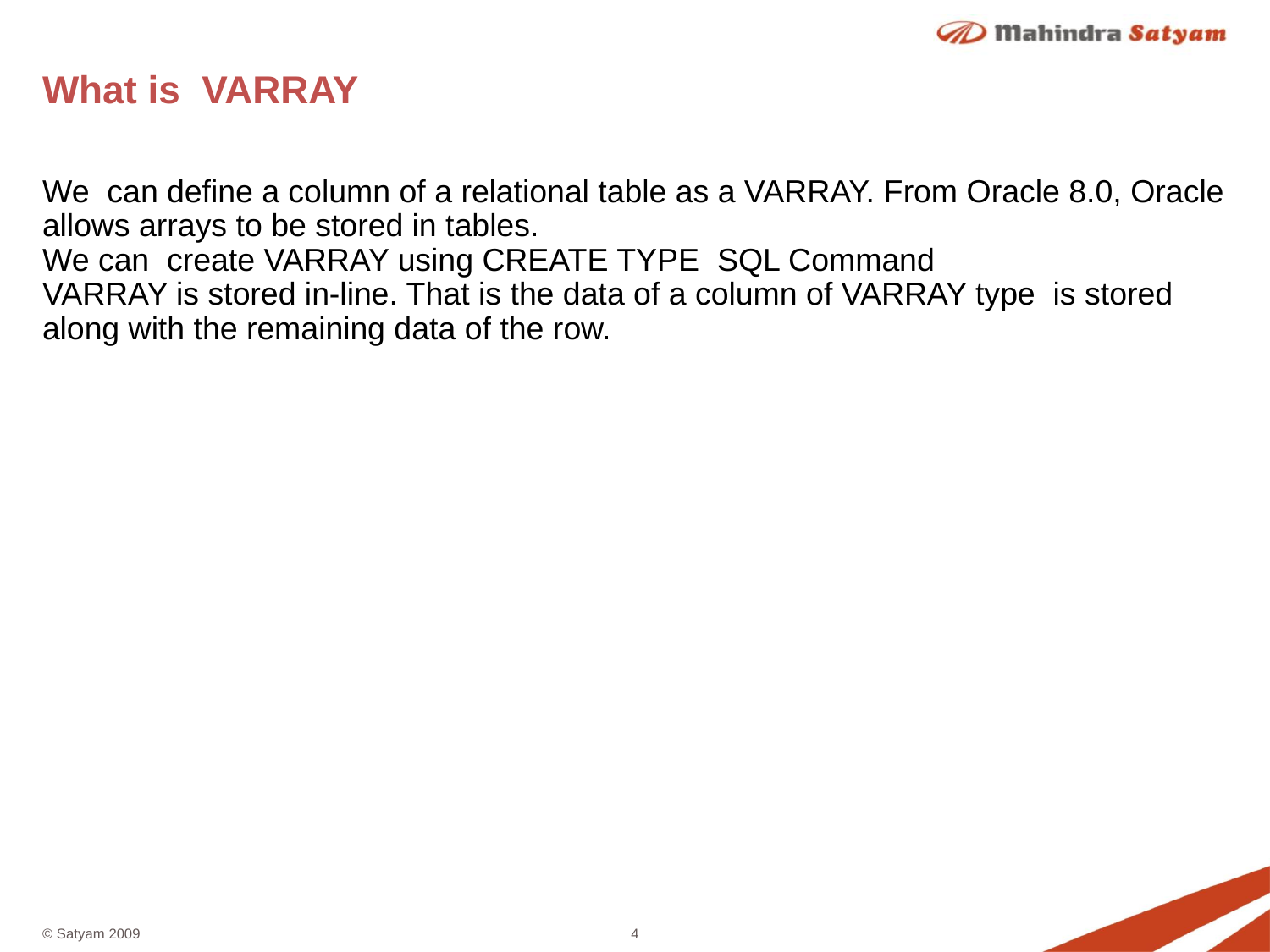

# What is  VARRAY
We  can define a column of a relational table as a VARRAY. From Oracle 8.0, Oracle allows arrays to be stored in tables.
We can  create VARRAY using CREATE TYPE  SQL Command
VARRAY is stored in-line. That is the data of a column of VARRAY type  is stored along with the remaining data of the row.